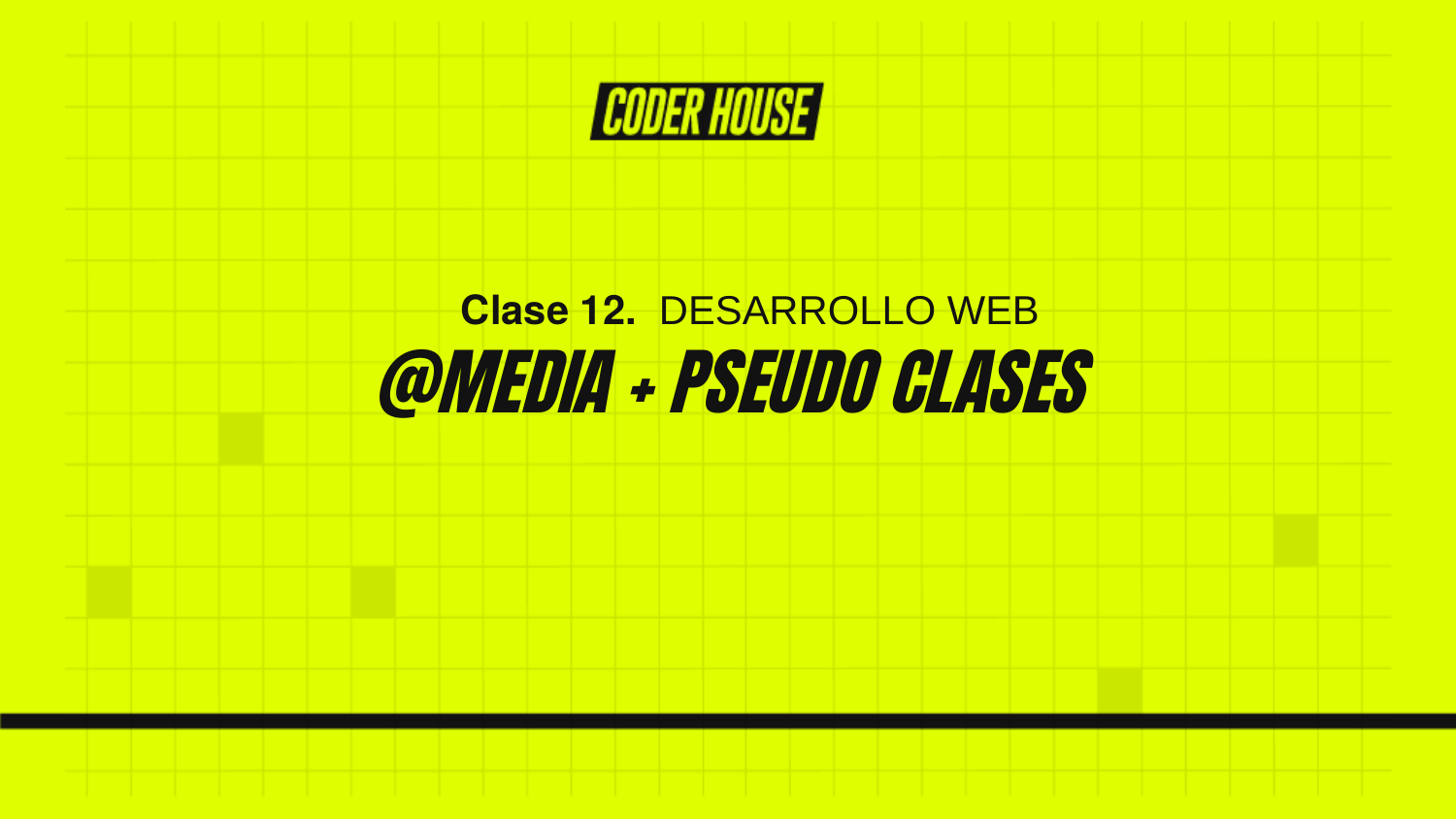

Clase 12.  DESARROLLO WEB
@MEDIA + PSEUDO CLASES